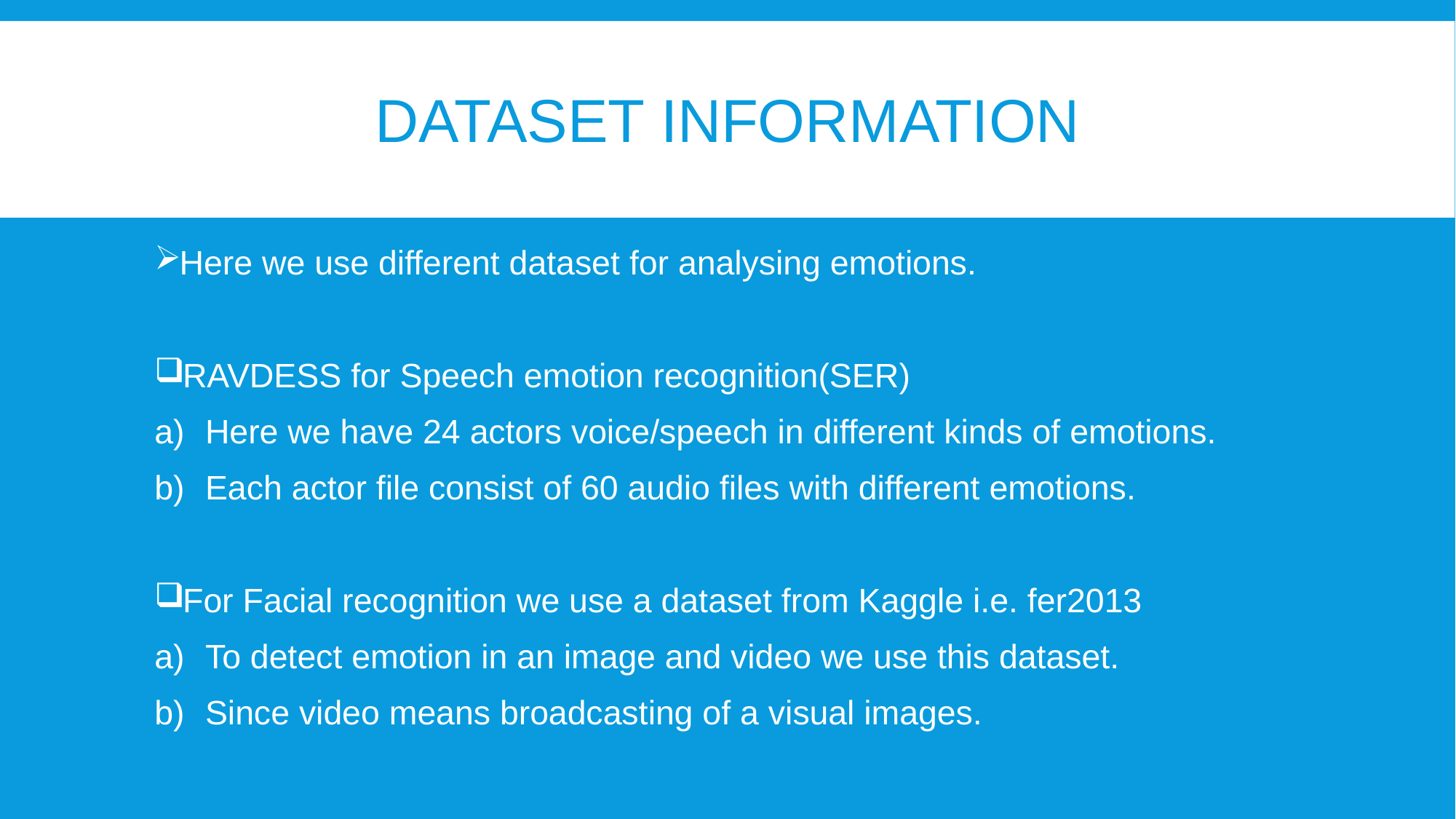

# DATASET INFORMATION
Here we use different dataset for analysing emotions.

RAVDESS for Speech emotion recognition(SER)
Here we have 24 actors voice/speech in different kinds of emotions.
Each actor file consist of 60 audio files with different emotions.

For Facial recognition we use a dataset from Kaggle i.e. fer2013
To detect emotion in an image and video we use this dataset.
Since video means broadcasting of a visual images.